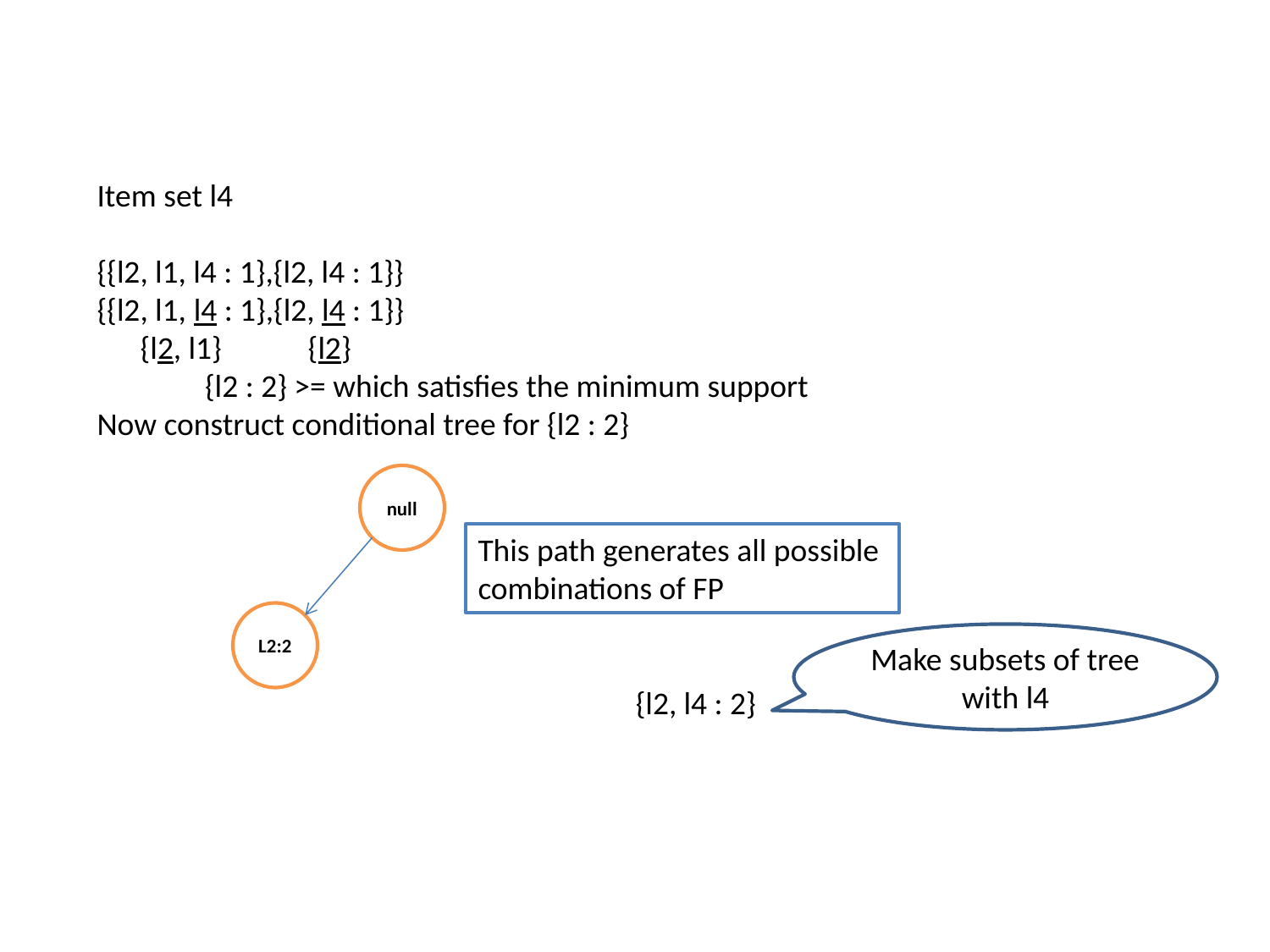

Item set l4

{{l2, l1, l4 : 1},{l2, l4 : 1}}
{{l2, l1, l4 : 1},{l2, l4 : 1}}
      {l2, l1}            {l2}
               {l2 : 2} >= which satisfies the minimum support
Now construct conditional tree for {l2 : 2}
null
This path generates all possible combinations of FP
L2:2
Make subsets of tree with l4
                                         {l2, l4 : 2}